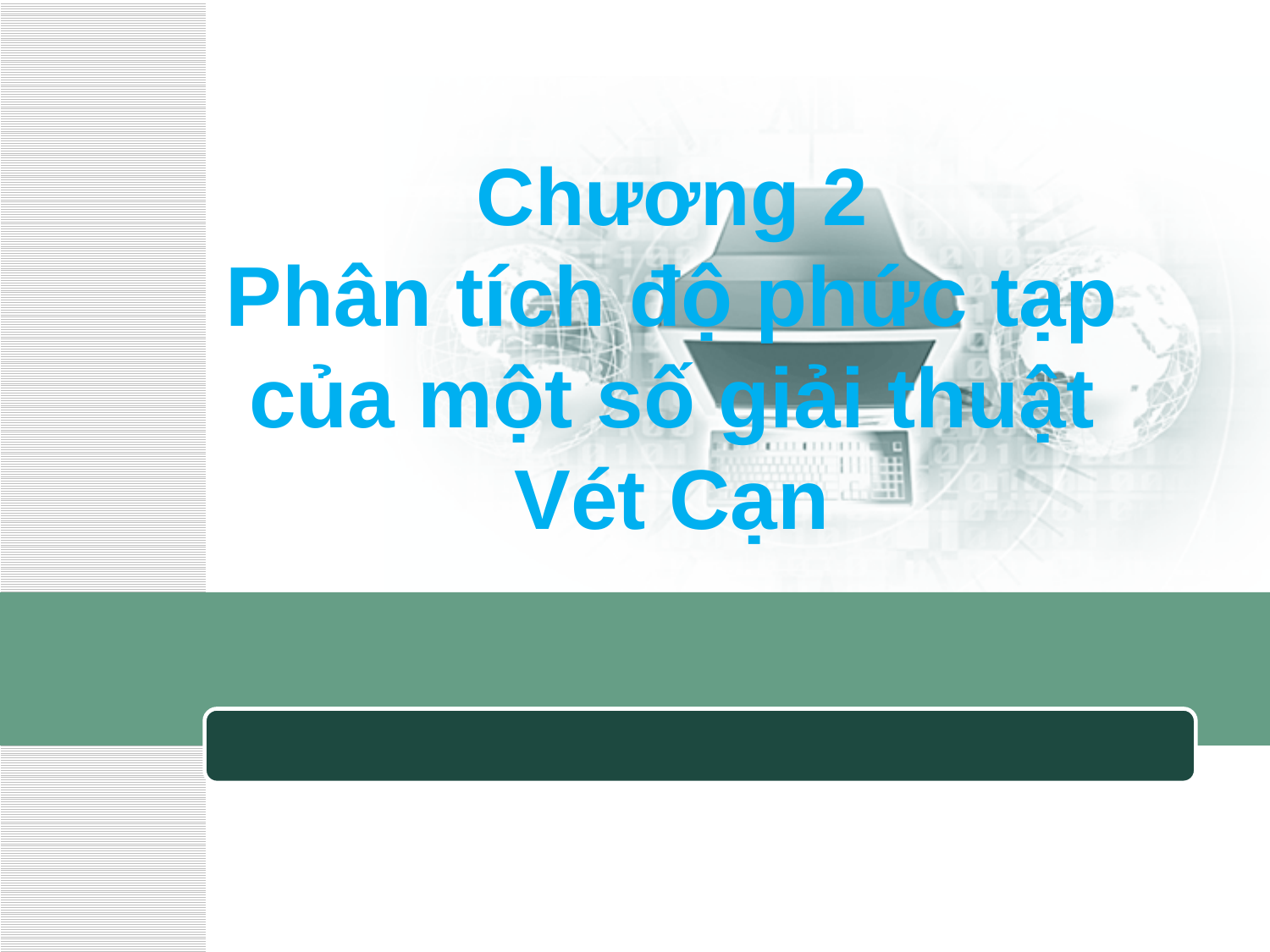

# Chương 2 Phân tích độ phức tạp của một số giải thuật Vét Cạn